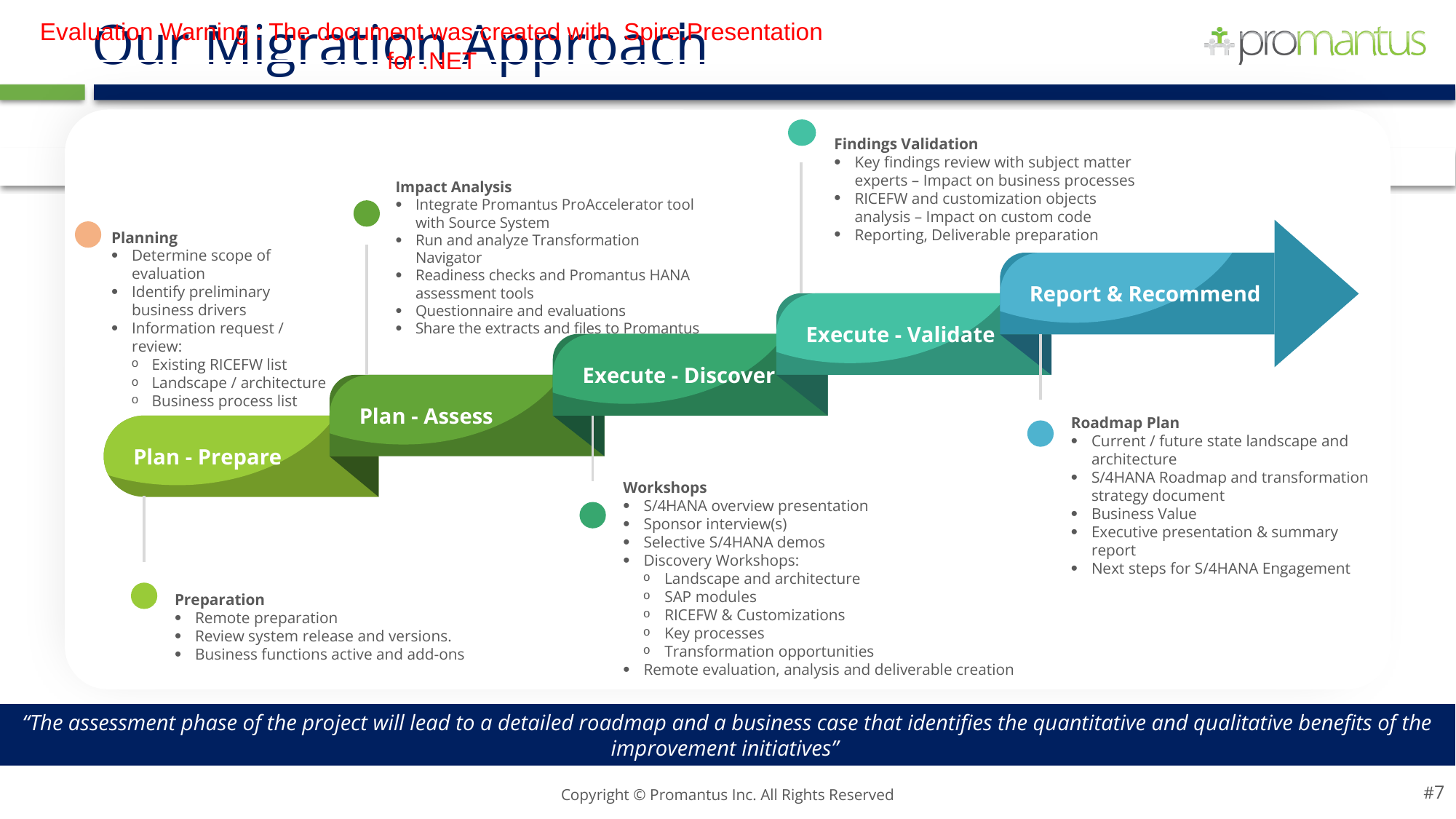

Our Migration Approach
Evaluation Warning : The document was created with  Spire.Presentation for .NET
Findings Validation
Key findings review with subject matter experts – Impact on business processes
RICEFW and customization objects analysis – Impact on custom code
Reporting, Deliverable preparation

Impact Analysis
Integrate Promantus ProAccelerator tool with Source System
Run and analyze Transformation Navigator
Readiness checks and Promantus HANA assessment tools
Questionnaire and evaluations
Share the extracts and files to Promantus

Report & Recommend

Planning
Determine scope of evaluation
Identify preliminary business drivers
Information request / review:
Existing RICEFW list
Landscape / architecture
Business process list

Execute - Validate

Execute - Discover

Plan - Assess

Plan - Prepare
Roadmap Plan
Current / future state landscape and architecture
S/4HANA Roadmap and transformation strategy document
Business Value
Executive presentation & summary report
Next steps for S/4HANA Engagement

Workshops
S/4HANA overview presentation
Sponsor interview(s)
Selective S/4HANA demos
Discovery Workshops:
Landscape and architecture
SAP modules
RICEFW & Customizations
Key processes
Transformation opportunities
Remote evaluation, analysis and deliverable creation

Preparation
Remote preparation
Review system release and versions.
Business functions active and add-ons
“The assessment phase of the project will lead to a detailed roadmap and a business case that identifies the quantitative and qualitative benefits of the improvement initiatives”